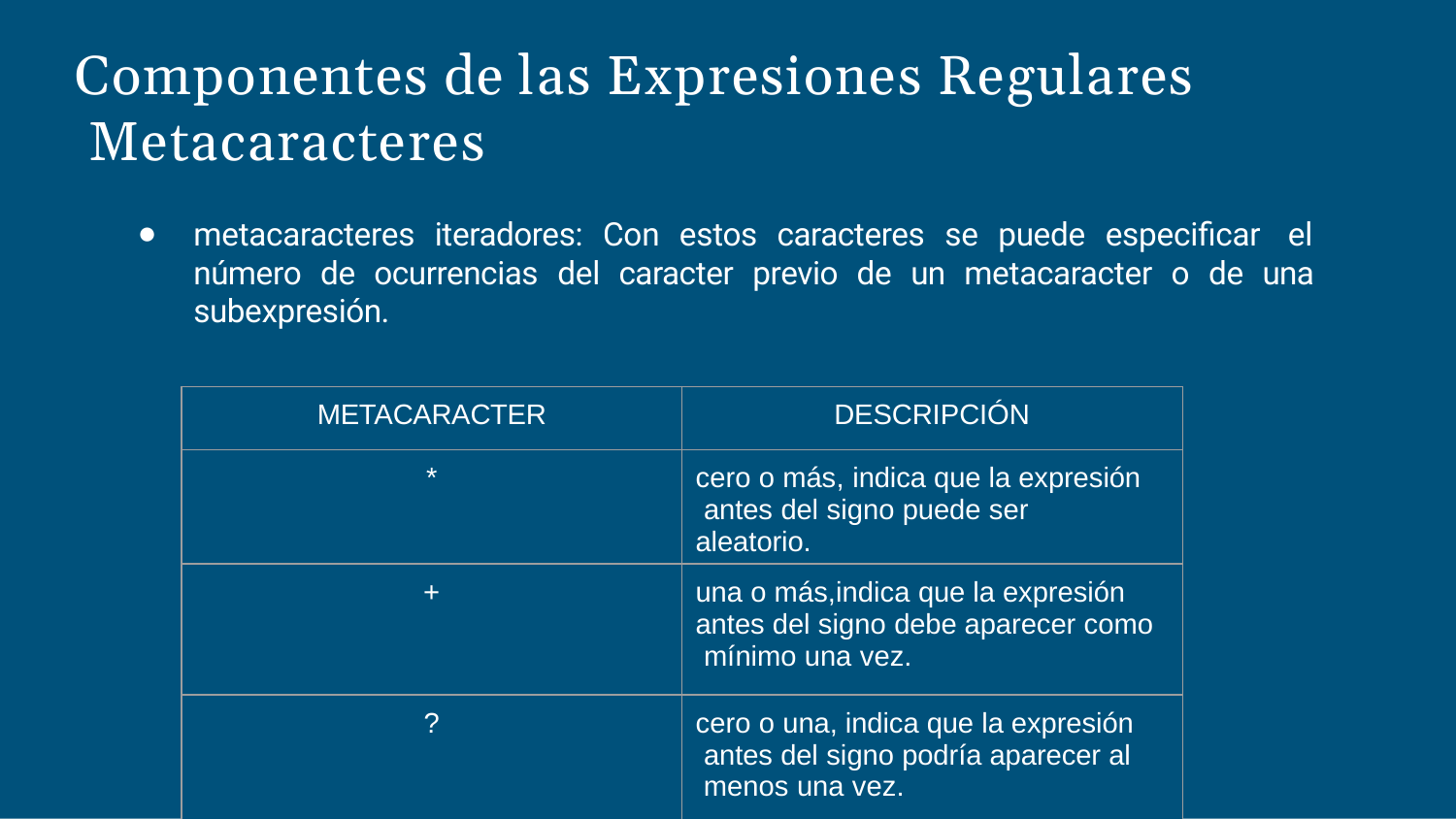

# Componentes de las Expresiones Regulares  Metacaracteres
metacaracteres iteradores: Con estos caracteres se puede especiﬁcar el  número de ocurrencias del caracter previo de un metacaracter o de una  subexpresión.
| METACARACTER | DESCRIPCIÓN |
| --- | --- |
| \* | cero o más, indica que la expresión antes del signo puede ser aleatorio. |
| + | una o más,indica que la expresión antes del signo debe aparecer como mínimo una vez. |
| ? | cero o una, indica que la expresión antes del signo podría aparecer al menos una vez. |